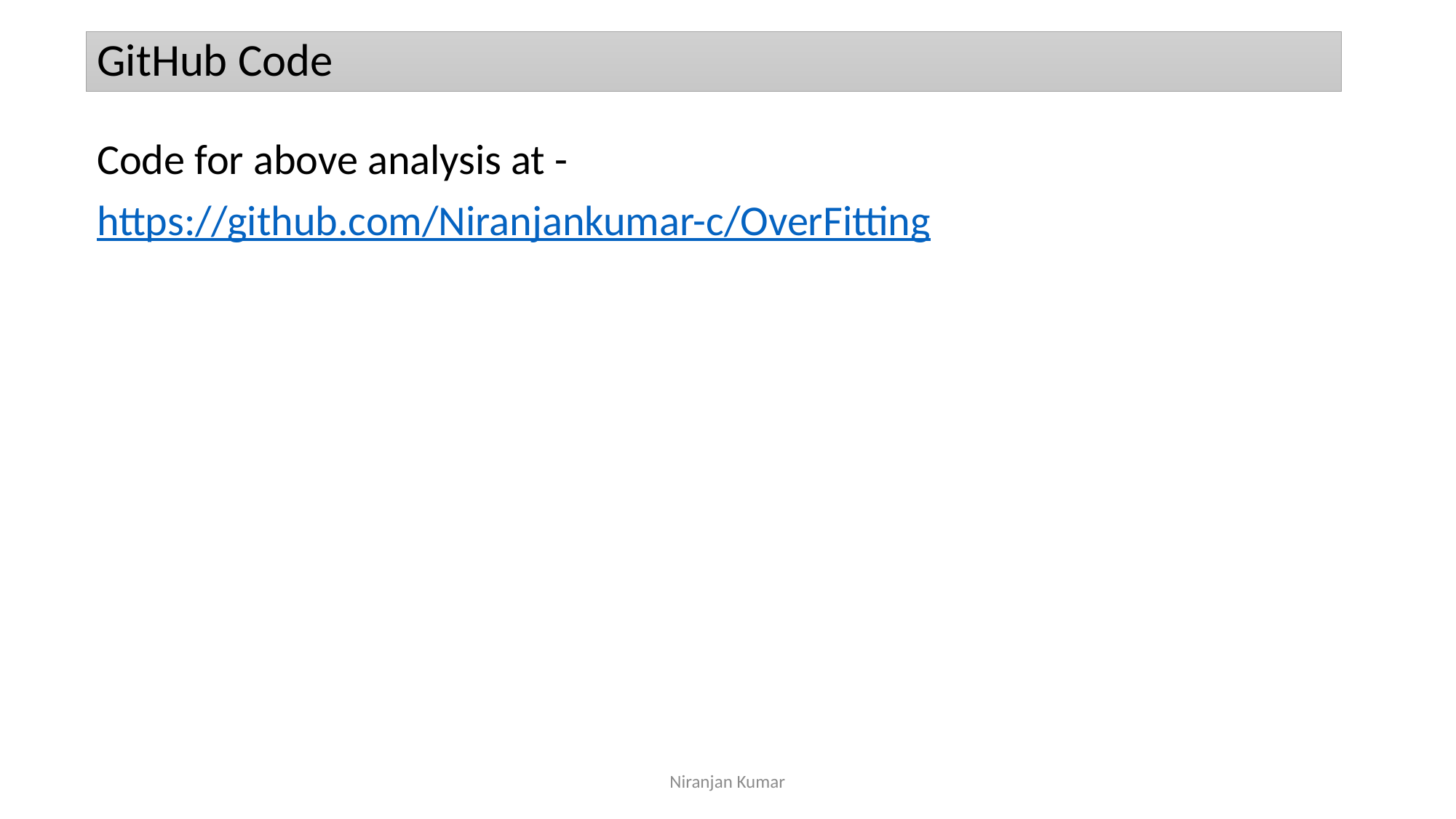

# GitHub Code
Code for above analysis at -
https://github.com/Niranjankumar-c/OverFitting

Niranjan Kumar